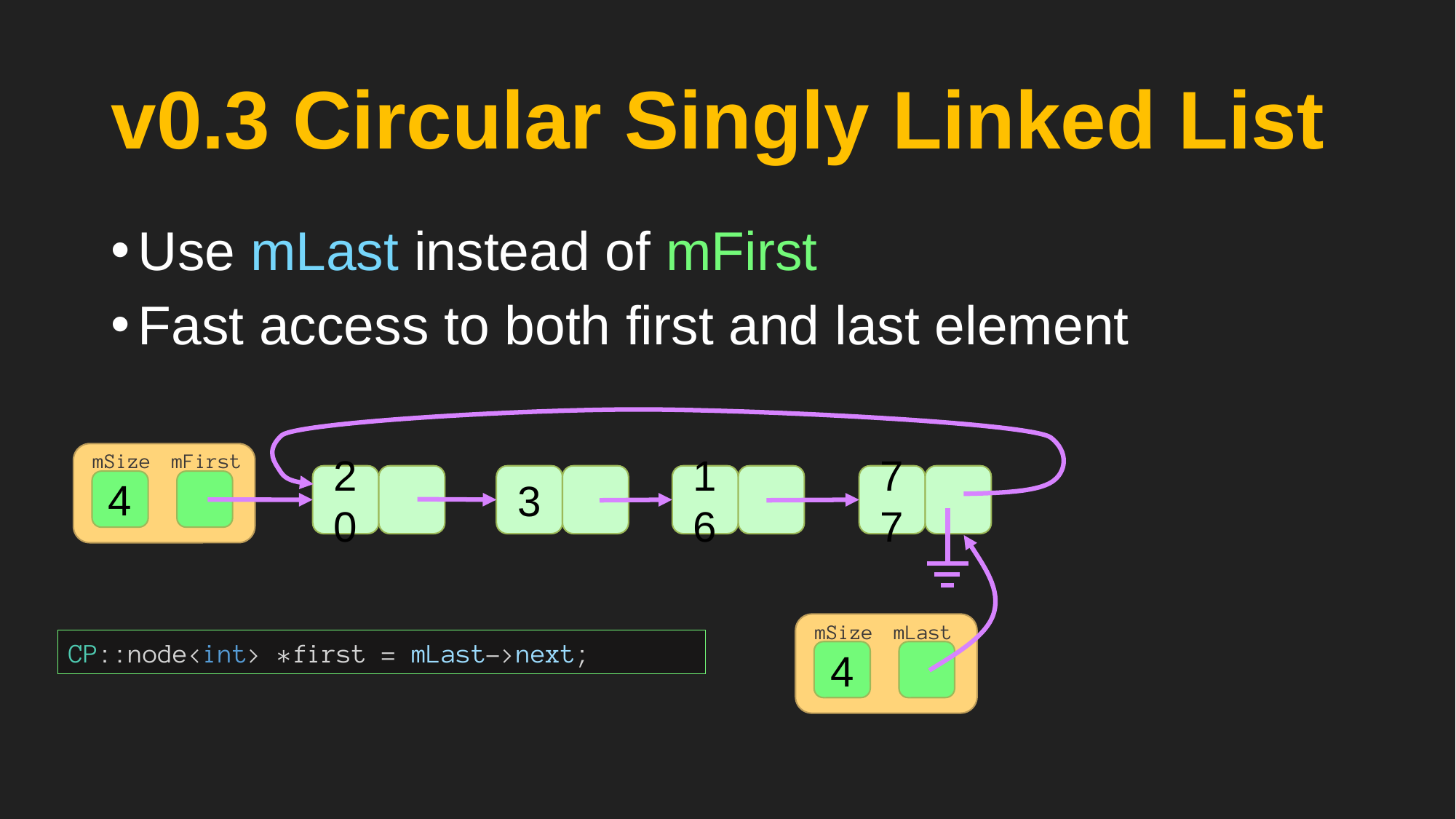

# v0.3 Circular Singly Linked List
Use mLast instead of mFirst
Fast access to both first and last element

mFirst
mSize

20

3

16

77

4

mLast
mSize

CP::node<int> *first = mLast->next;
4